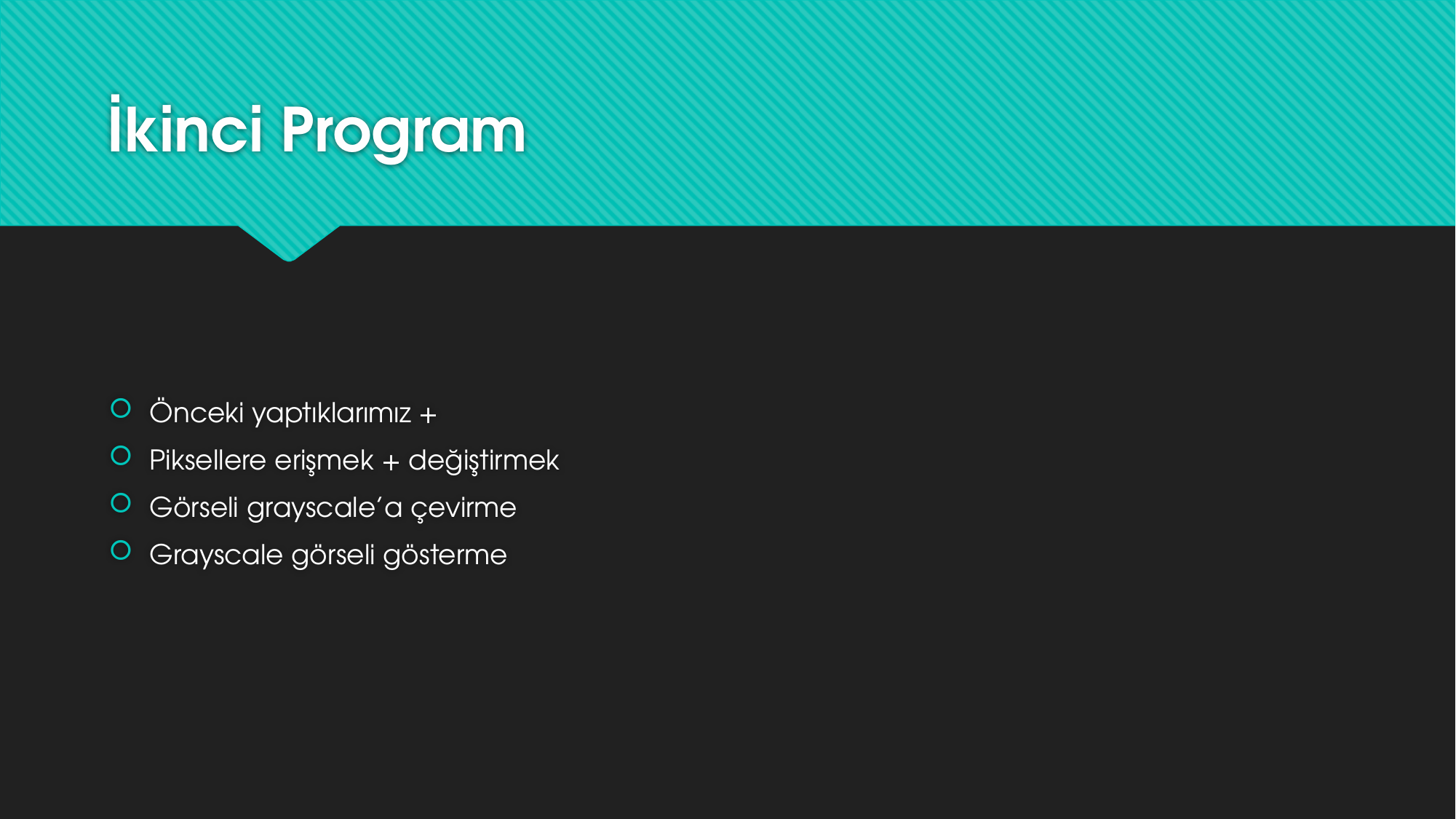

# İkinci Program
Önceki yaptıklarımız +
Piksellere erişmek + değiştirmek
Görseli grayscale’a çevirme
Grayscale görseli gösterme